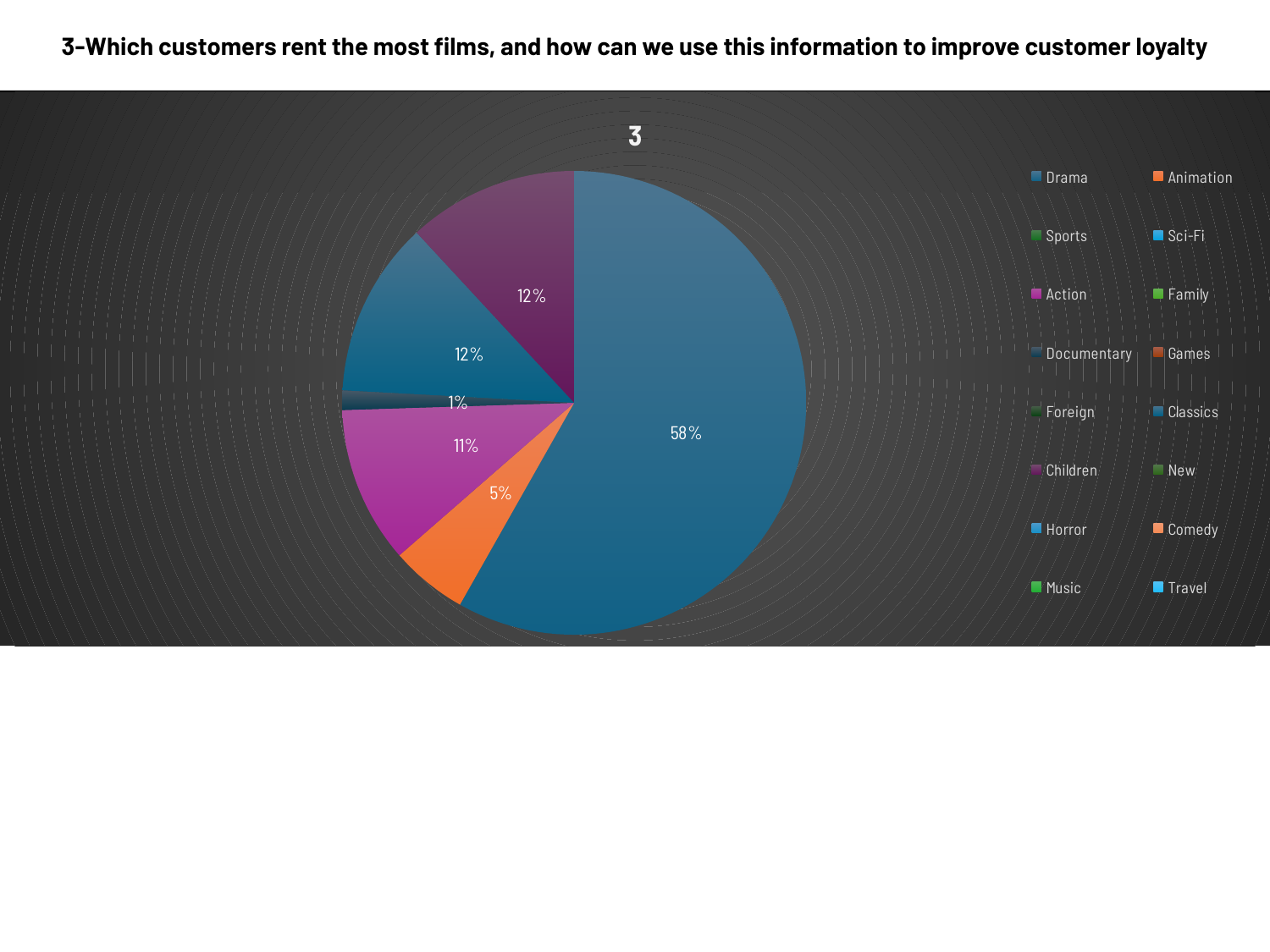

# 3-Which customers rent the most films, and how can we use this information to improve customer loyalty

### Chart:

| Category | 3 | 4 | 5 | 6 | 7 | 8 | 9 |
|---|---|---|---|---|---|---|---|
| Drama | 19469.0 | 15290.0 | 2962.0 | 866.0 | 133.0 | None | None |
| Animation | 1801.0 | 17855.0 | 6091.0 | 432.0 | 1430.0 | 722.0 | None |
| Sports | None | 10601.0 | 8503.0 | 4111.0 | 454.0 | None | None |
| Sci-Fi | None | 15121.0 | 6248.0 | 1153.0 | 427.0 | None | None |
| Action | 3654.0 | 11566.0 | 2913.0 | 2615.0 | 829.0 | None | None |
| Family | None | 13242.0 | 3896.0 | 2357.0 | 823.0 | None | None |
| Documentary | 455.0 | 10032.0 | 4409.0 | 2288.0 | 257.0 | 243.0 | None |
| Games | None | 13063.0 | 1717.0 | 618.0 | 522.0 | None | 469.0 |
| Foreign | None | 7478.0 | 6076.0 | 2596.0 | None | None | None |
| Classics | 4102.0 | 9677.0 | 1556.0 | 1.0 | 5.0 | None | None |
| Children | 3974.0 | 7191.0 | 2250.0 | 982.0 | 38.0 | None | None |
| New | None | 8827.0 | 2386.0 | 1117.0 | 667.0 | None | None |
| Horror | None | 7945.0 | 2255.0 | None | None | None | None |
| Comedy | None | 6194.0 | 2549.0 | 828.0 | 197.0 | None | None |
| Music | None | 6189.0 | 2647.0 | 543.0 | None | None | None |
| Travel | None | 6176.0 | 2522.0 | None | 375.0 | None | None |